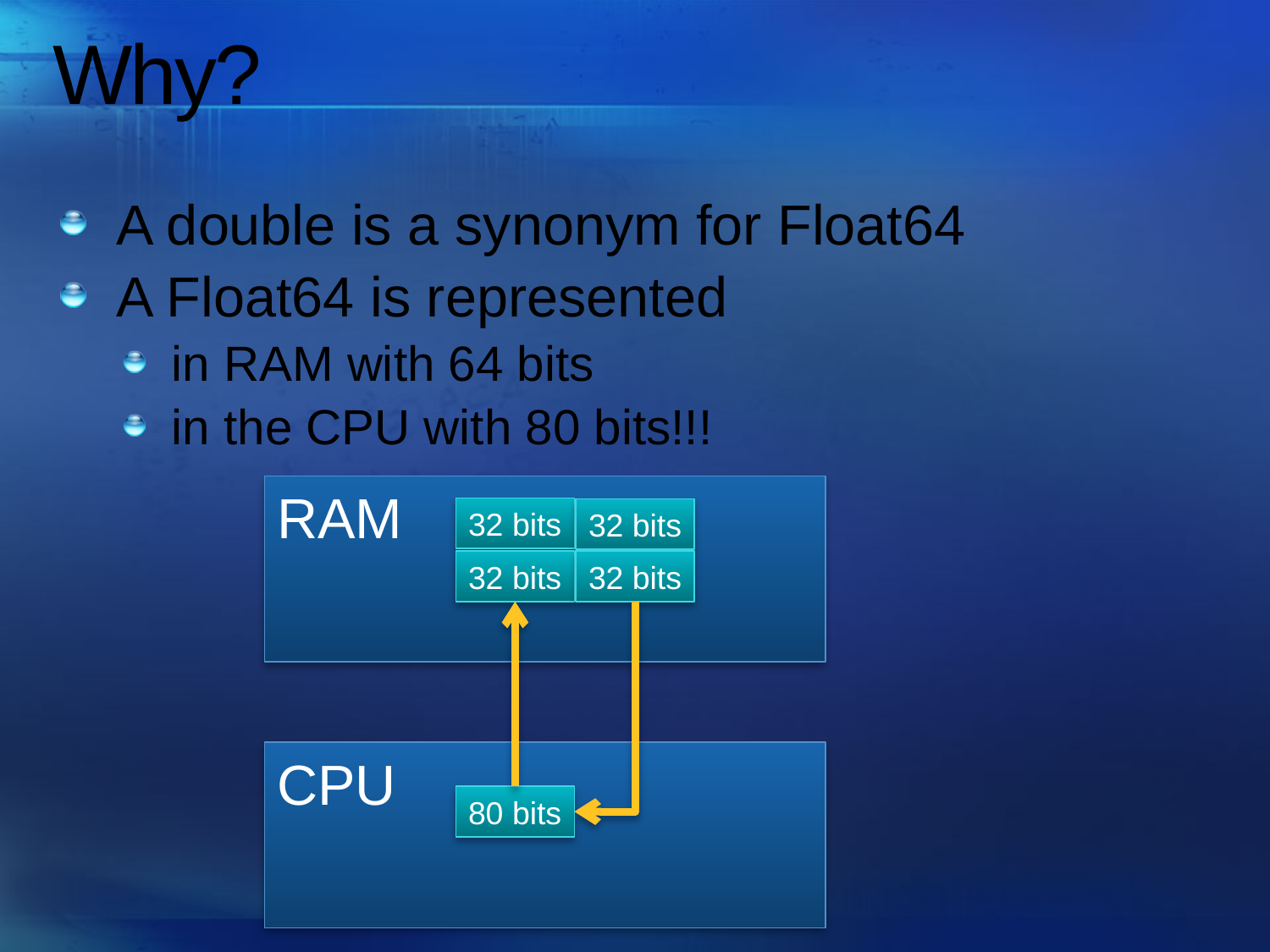

# Why?
A double is a synonym for Float64
A Float64 is represented
in RAM with 64 bits
in the CPU with 80 bits!!!
RAM

32 bits
32 bits
32 bits
32 bits
CPU

80 bits